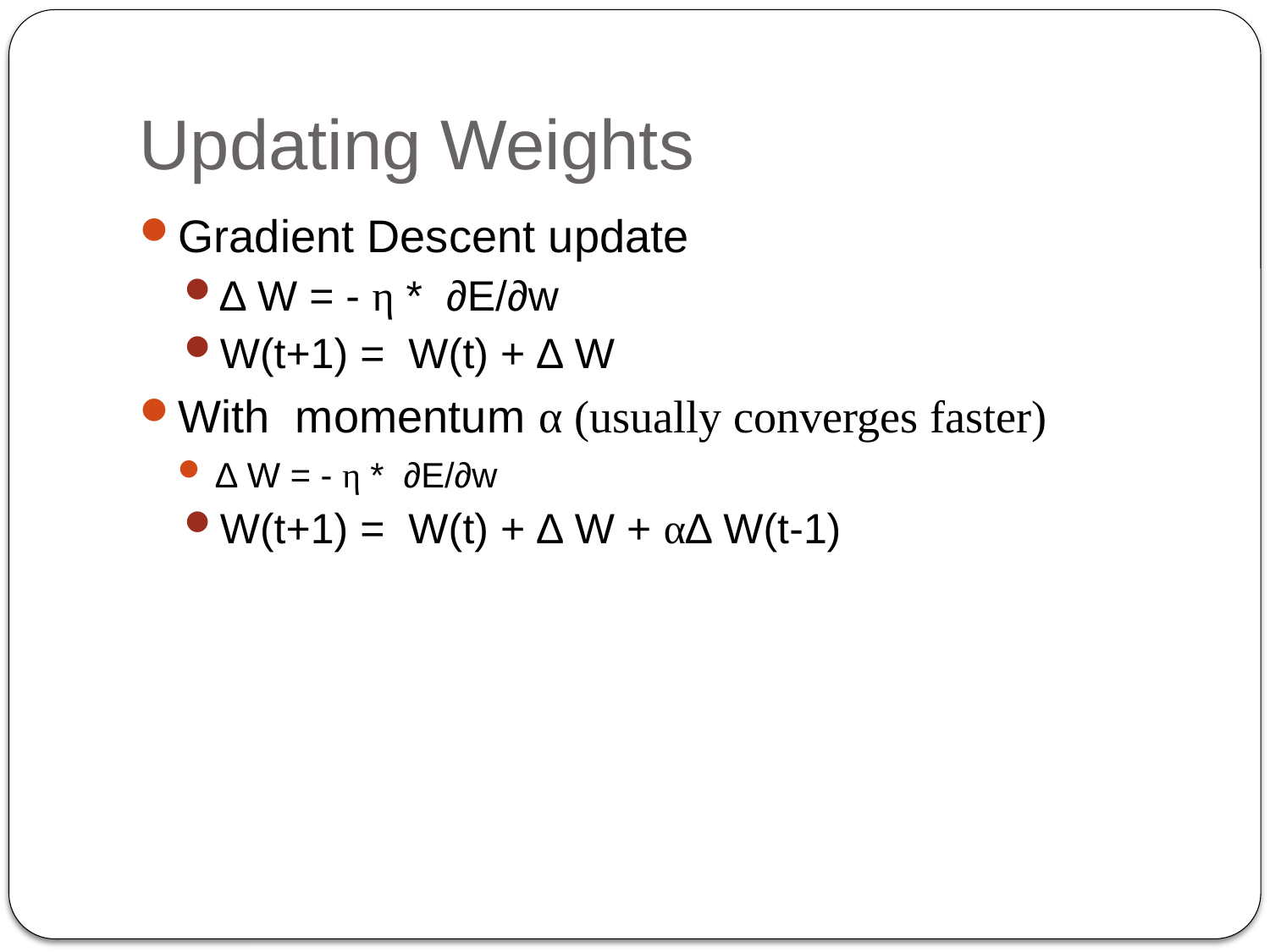

# Updating Weights
Gradient Descent update
∆ W = - η *  ∂E/∂w
W(t+1) =  W(t) + ∆ W
With  momentum α (usually converges faster)
∆ W = - η *  ∂E/∂w
W(t+1) =  W(t) + ∆ W + α∆ W(t-1)